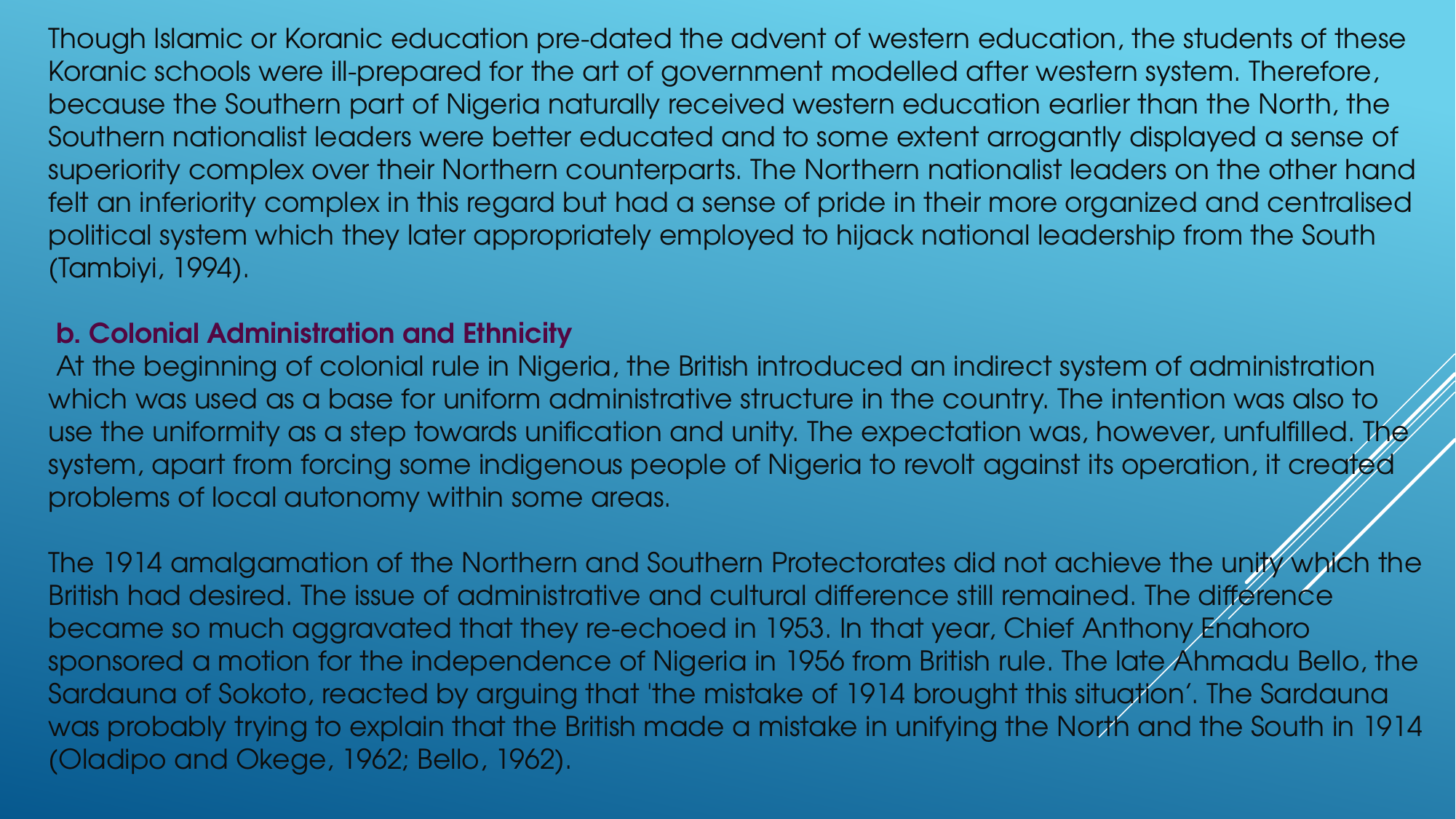

Though Islamic or Koranic education pre-dated the advent of western education, the students of these Koranic schools were ill-prepared for the art of government modelled after western system. Therefore, because the Southern part of Nigeria naturally received western education earlier than the North, the Southern nationalist leaders were better educated and to some extent arrogantly displayed a sense of superiority complex over their Northern counterparts. The Northern nationalist leaders on the other hand felt an inferiority complex in this regard but had a sense of pride in their more organized and centralised political system which they later appropriately employed to hijack national leadership from the South (Tambiyi, 1994).

 b. Colonial Administration and Ethnicity
 At the beginning of colonial rule in Nigeria, the British introduced an indirect system of administration which was used as a base for uniform administrative structure in the country. The intention was also to use the uniformity as a step towards unification and unity. The expectation was, however, unfulfilled. The system, apart from forcing some indigenous people of Nigeria to revolt against its operation, it created problems of local autonomy within some areas.

The 1914 amalgamation of the Northern and Southern Protectorates did not achieve the unity which the British had desired. The issue of administrative and cultural difference still remained. The difference became so much aggravated that they re-echoed in 1953. In that year, Chief Anthony Enahoro sponsored a motion for the independence of Nigeria in 1956 from British rule. The late Ahmadu Bello, the Sardauna of Sokoto, reacted by arguing that 'the mistake of 1914 brought this situation’. The Sardauna was probably trying to explain that the British made a mistake in unifying the North and the South in 1914 (Oladipo and Okege, 1962; Bello, 1962).